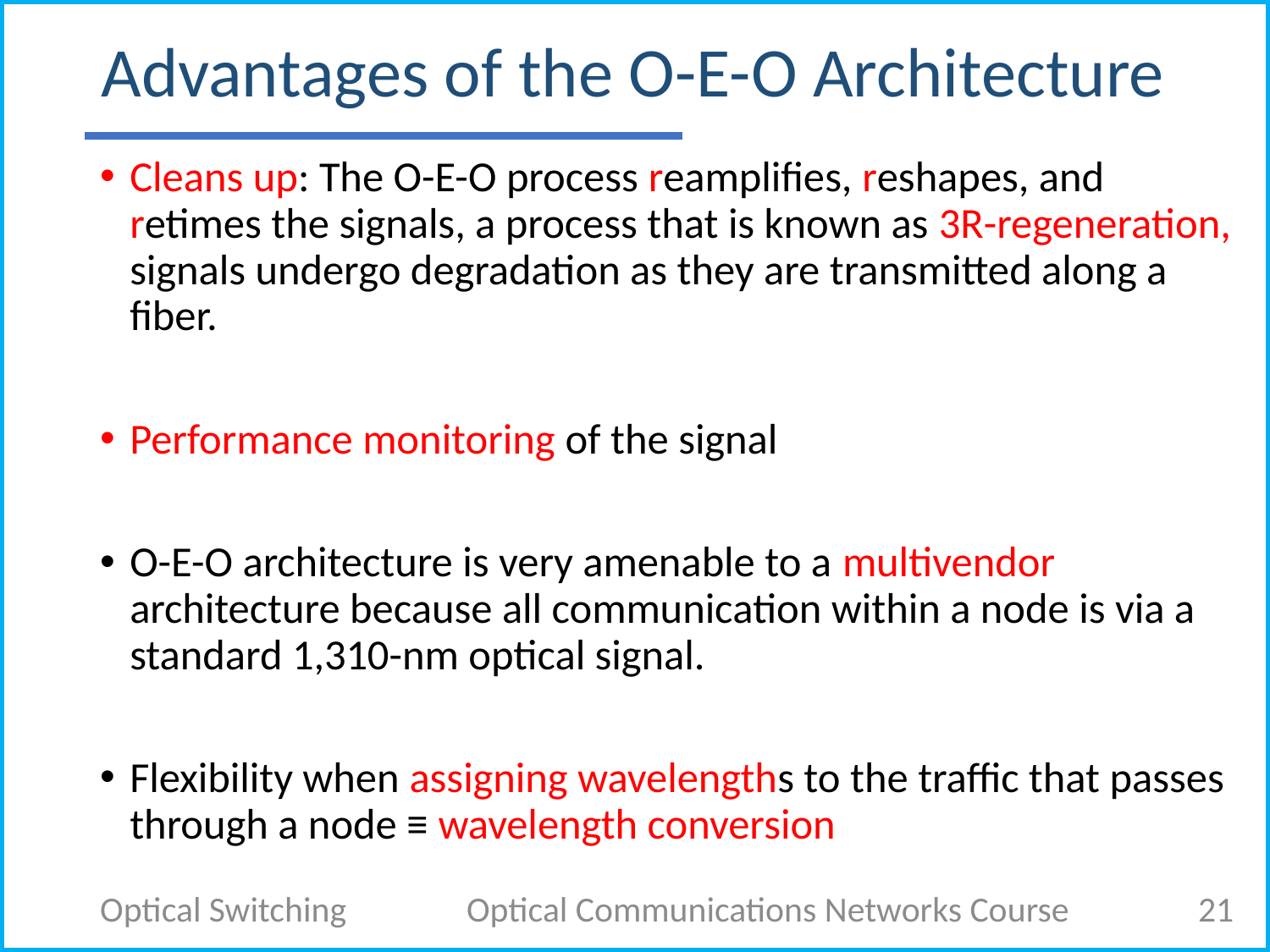

# Advantages of the O-E-O Architecture
Cleans up: The O-E-O process reamplifies, reshapes, and retimes the signals, a process that is known as 3R-regeneration, signals undergo degradation as they are transmitted along a fiber.

Performance monitoring of the signal

O-E-O architecture is very amenable to a multivendor architecture because all communication within a node is via a standard 1,310-nm optical signal.

Flexibility when assigning wavelengths to the traffic that passes through a node ≡ wavelength conversion
Optical Switching
Optical Communications Networks Course
21